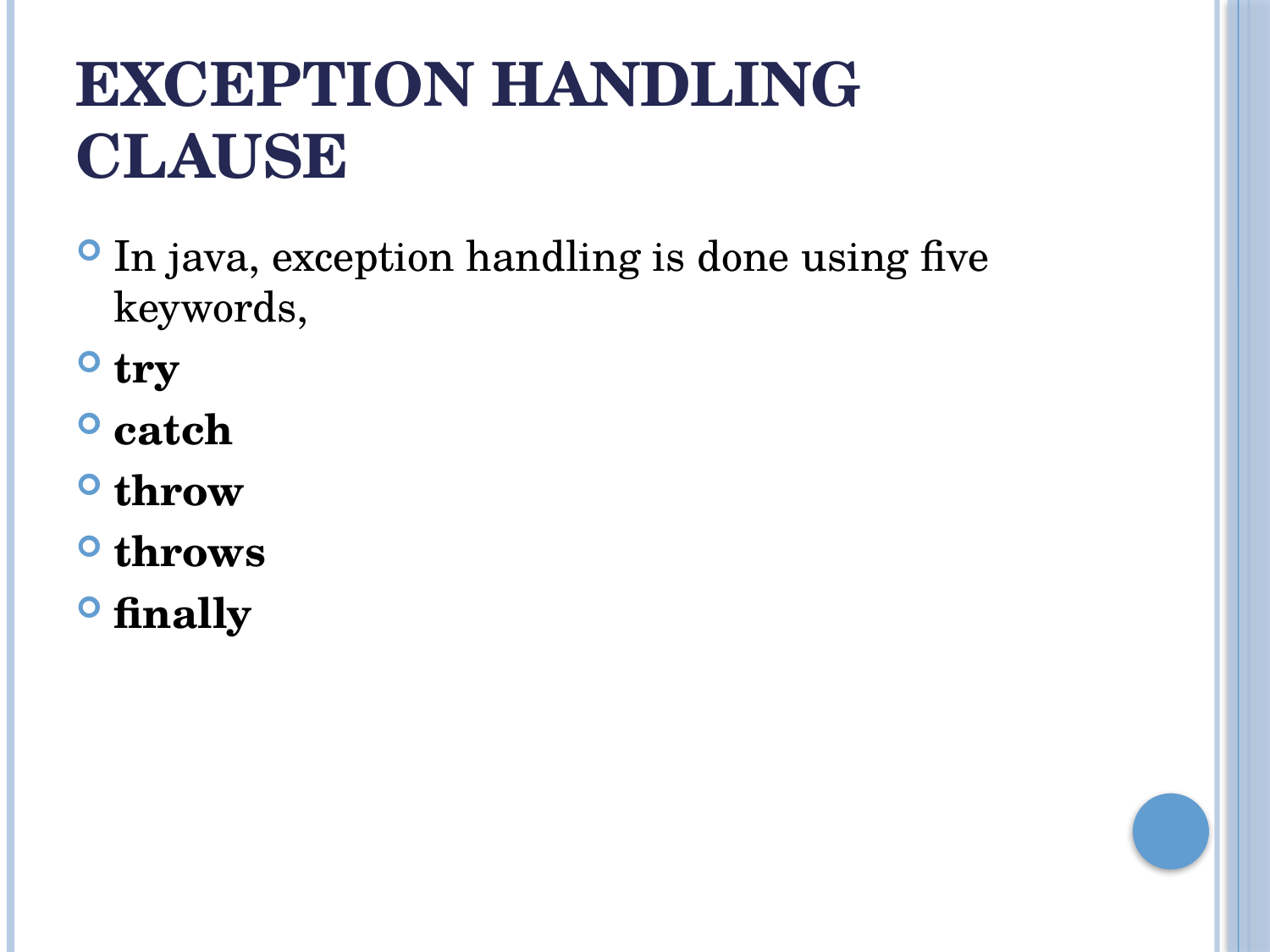

# Exception Handling clause
In java, exception handling is done using five keywords,
try
catch
throw
throws
finally